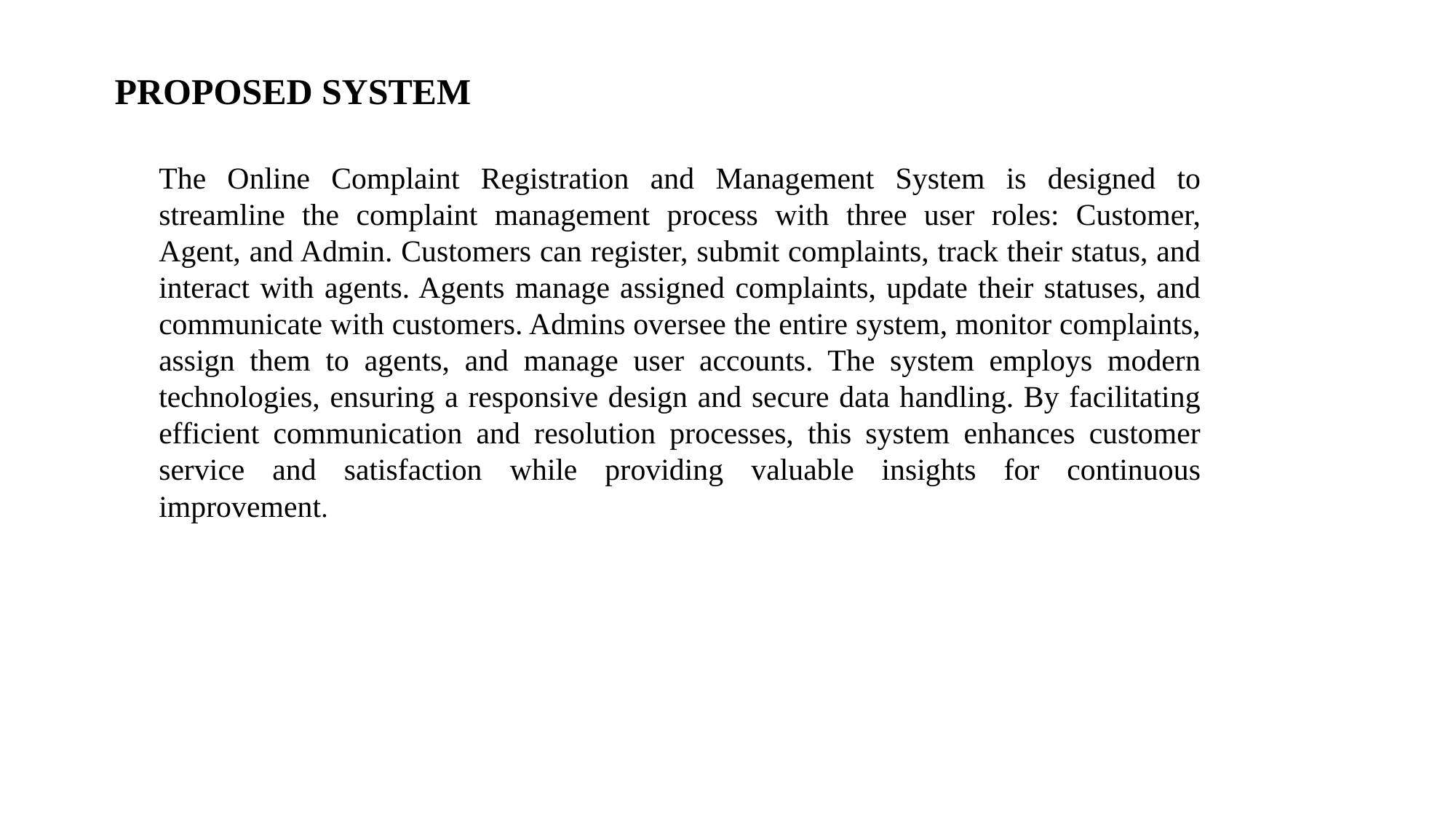

PROPOSED SYSTEM
The Online Complaint Registration and Management System is designed to streamline the complaint management process with three user roles: Customer, Agent, and Admin. Customers can register, submit complaints, track their status, and interact with agents. Agents manage assigned complaints, update their statuses, and communicate with customers. Admins oversee the entire system, monitor complaints, assign them to agents, and manage user accounts. The system employs modern technologies, ensuring a responsive design and secure data handling. By facilitating efficient communication and resolution processes, this system enhances customer service and satisfaction while providing valuable insights for continuous improvement.